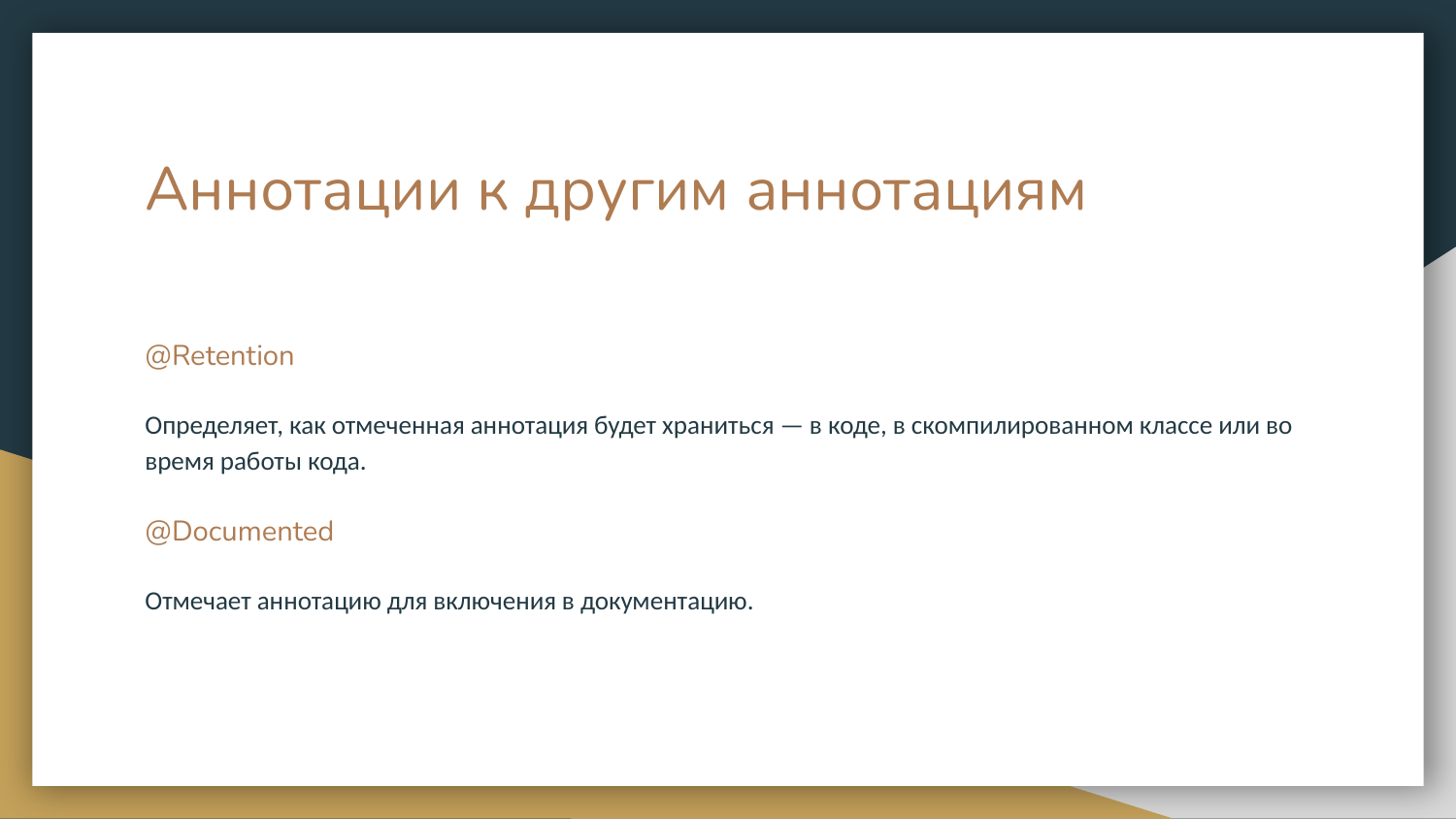

# Аннотации к другим аннотациям
@Retention
Определяет, как отмеченная аннотация будет храниться — в коде, в скомпилированном классе или во время работы кода.
@Documented
Отмечает аннотацию для включения в документацию.